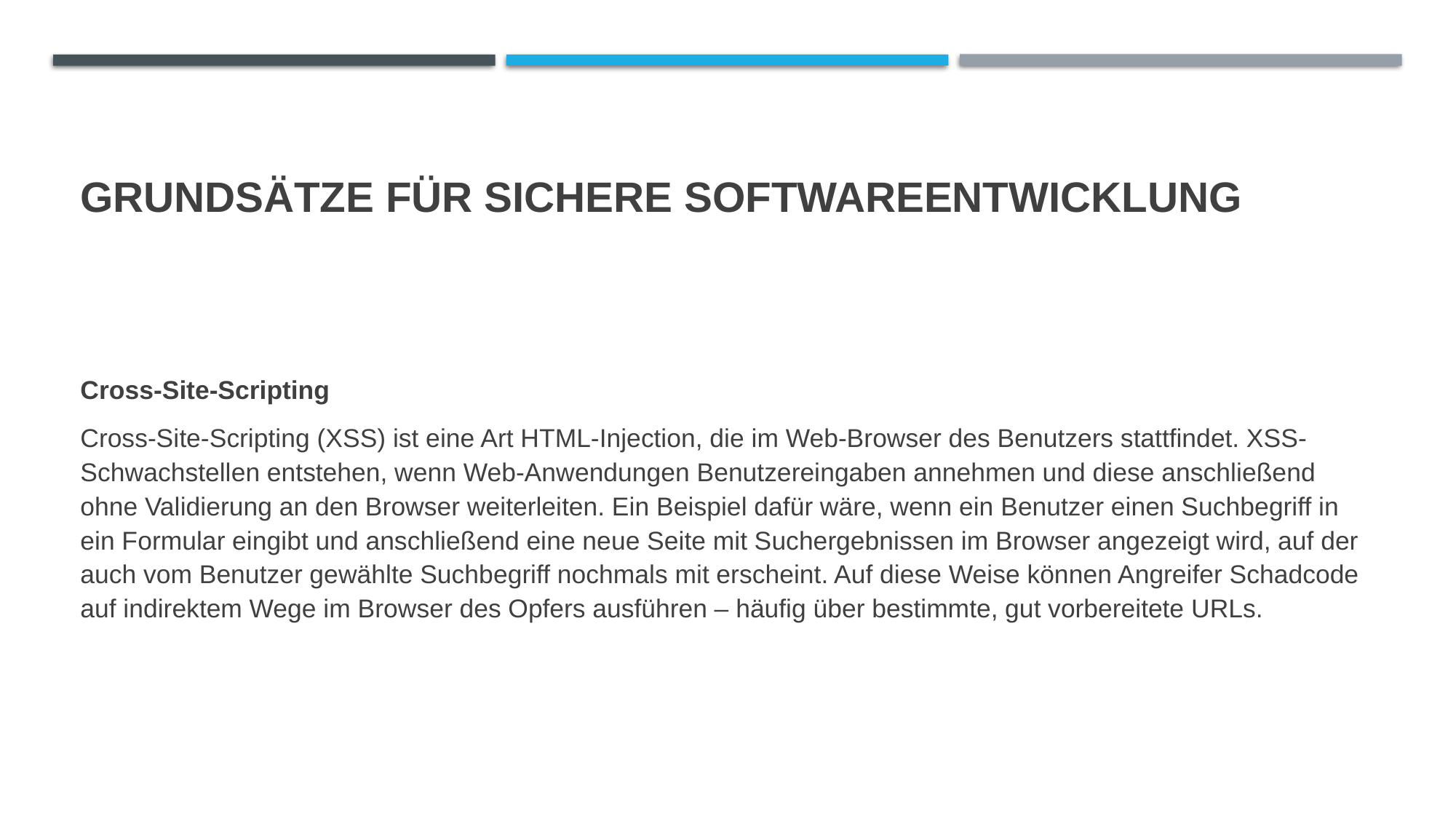

# Grundsätze für sichere Softwareentwicklung
Cross-Site-Scripting
Cross-Site-Scripting (XSS) ist eine Art HTML-Injection, die im Web-Browser des Benutzers stattfindet. XSS-Schwachstellen entstehen, wenn Web-Anwendungen Benutzereingaben annehmen und diese anschließend ohne Validierung an den Browser weiterleiten. Ein Beispiel dafür wäre, wenn ein Benutzer einen Suchbegriff in ein Formular eingibt und anschließend eine neue Seite mit Suchergebnissen im Browser angezeigt wird, auf der auch vom Benutzer gewählte Suchbegriff nochmals mit erscheint. Auf diese Weise können Angreifer Schadcode auf indirektem Wege im Browser des Opfers ausführen – häufig über bestimmte, gut vorbereitete URLs.